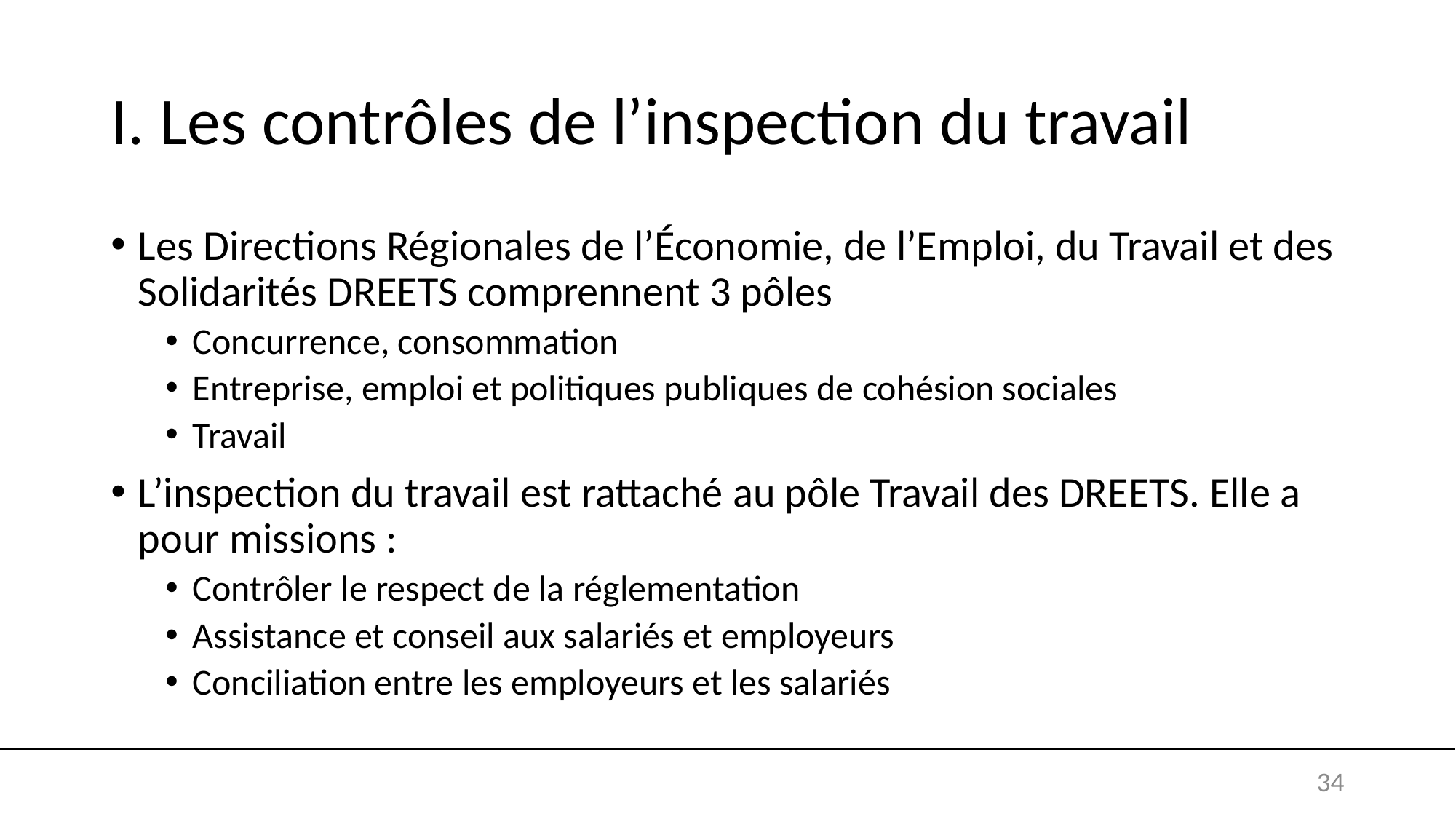

# I. Les contrôles de l’inspection du travail
Les Directions Régionales de l’Économie, de l’Emploi, du Travail et des Solidarités DREETS comprennent 3 pôles
Concurrence, consommation
Entreprise, emploi et politiques publiques de cohésion sociales
Travail
L’inspection du travail est rattaché au pôle Travail des DREETS. Elle a pour missions :
Contrôler le respect de la réglementation
Assistance et conseil aux salariés et employeurs
Conciliation entre les employeurs et les salariés
34